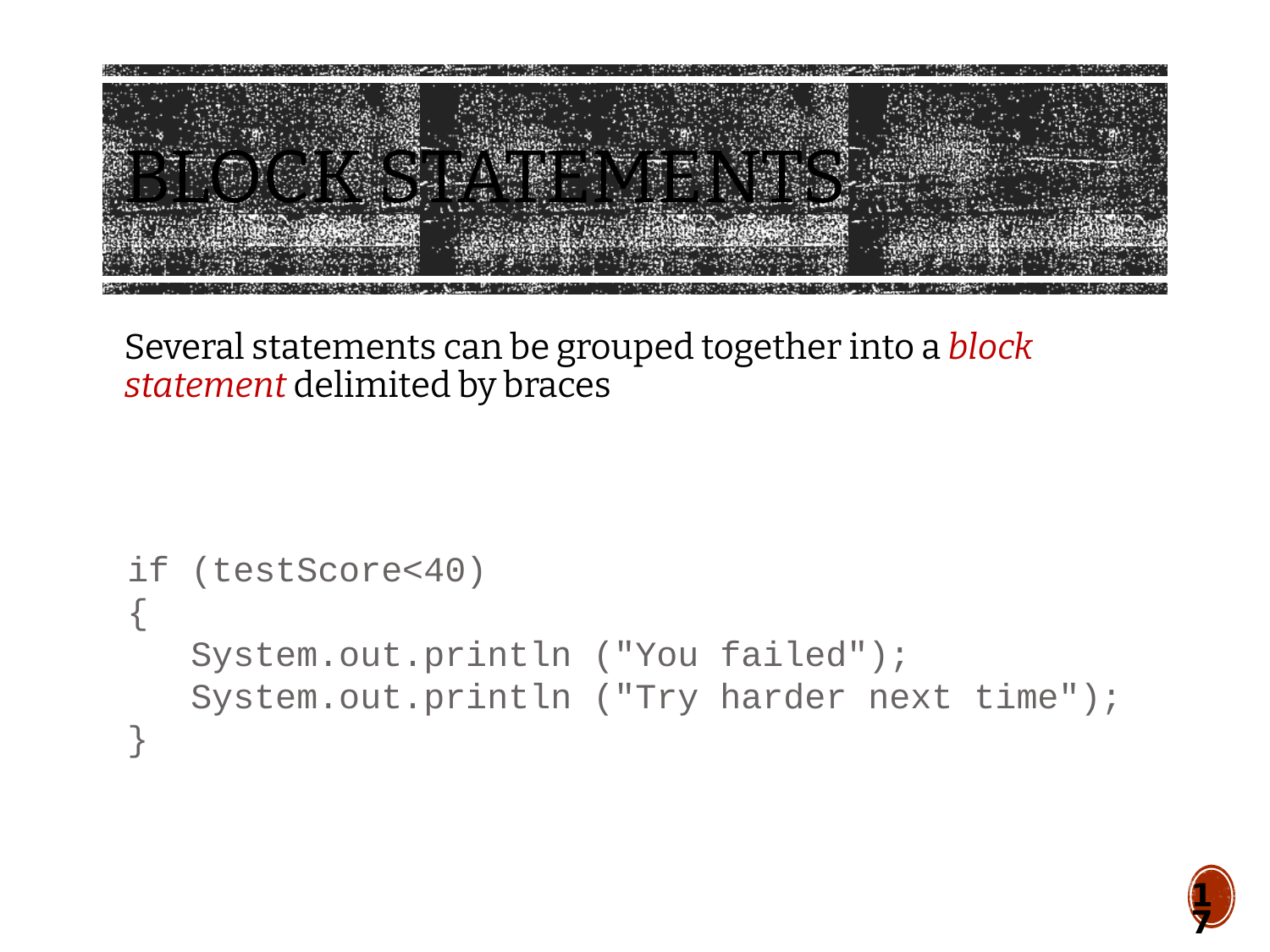

# Block Statements

Several statements can be grouped together into a block statement delimited by braces

if (testScore<40)
{
   System.out.println ("You failed");
   System.out.println ("Try harder next time");
}

17